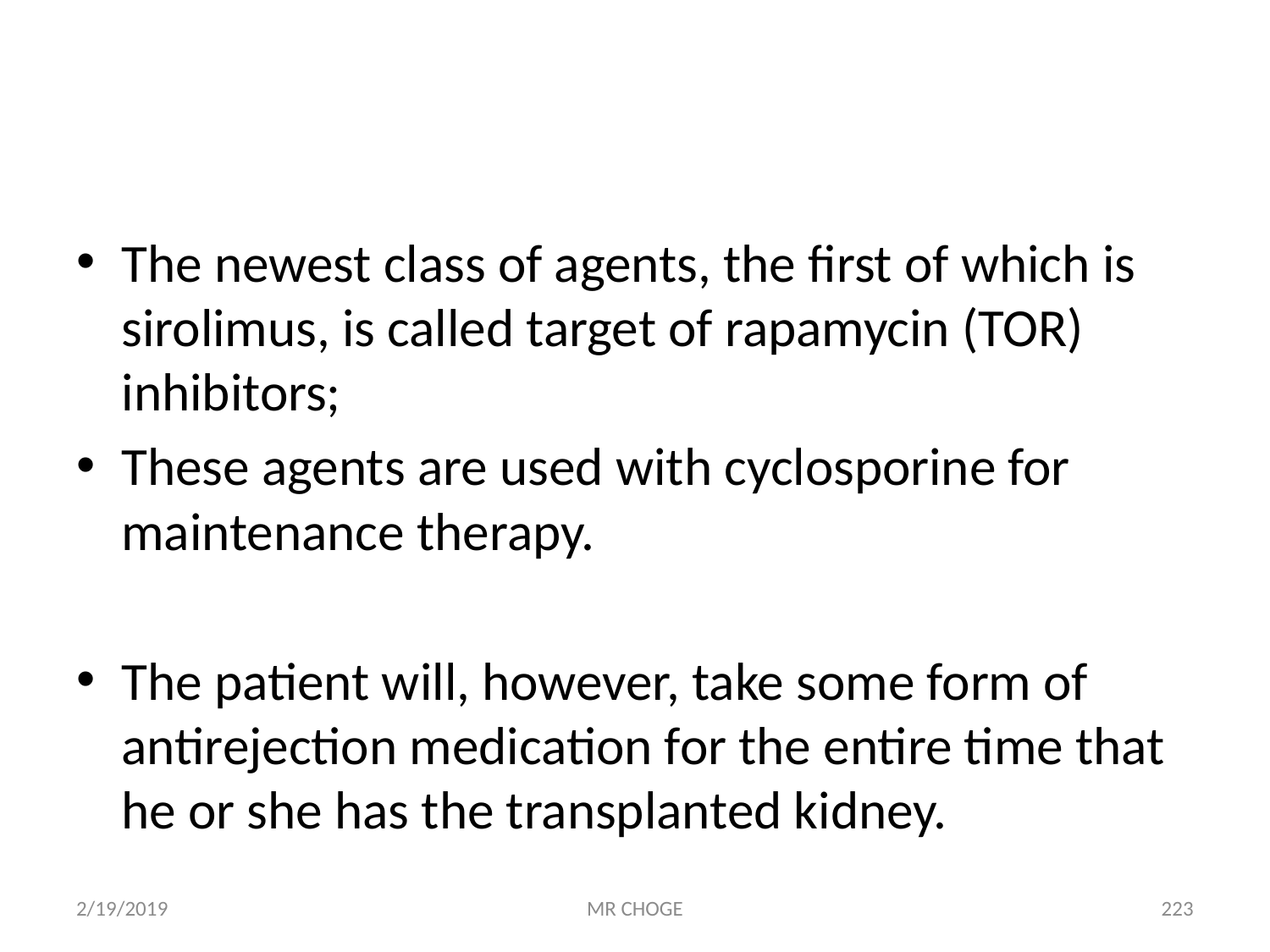

#
The newest class of agents, the first of which is sirolimus, is called target of rapamycin (TOR) inhibitors;
These agents are used with cyclosporine for maintenance therapy.

The patient will, however, take some form of antirejection medication for the entire time that he or she has the transplanted kidney.
2/19/2019
MR CHOGE
223